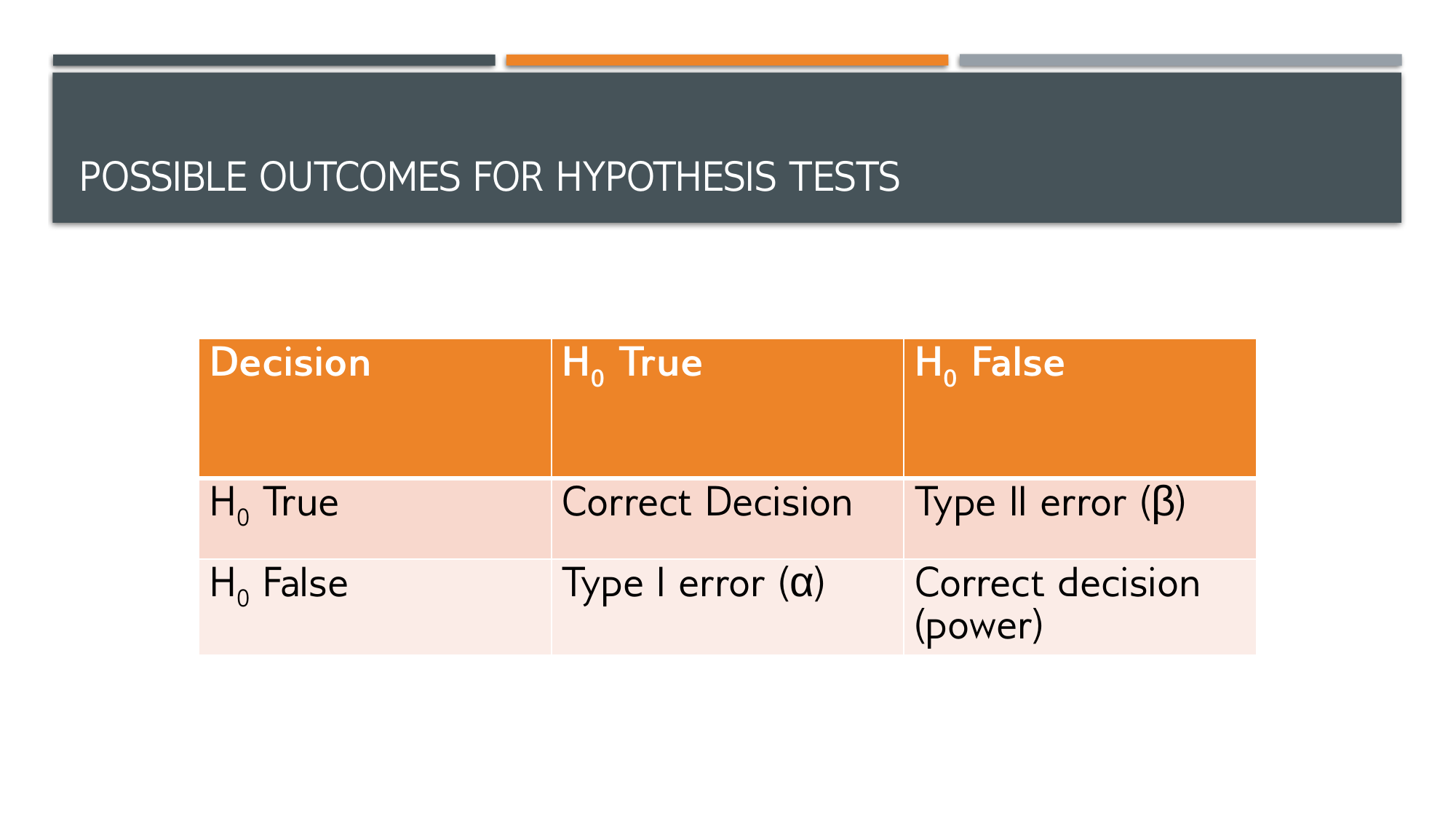

# Possible outcomes for hypothesis tests
| Decision | H0 True | H0 False |
| --- | --- | --- |
| H0 True | Correct Decision | Type II error (β) |
| H0 False | Type I error (α) | Correct decision (power) |